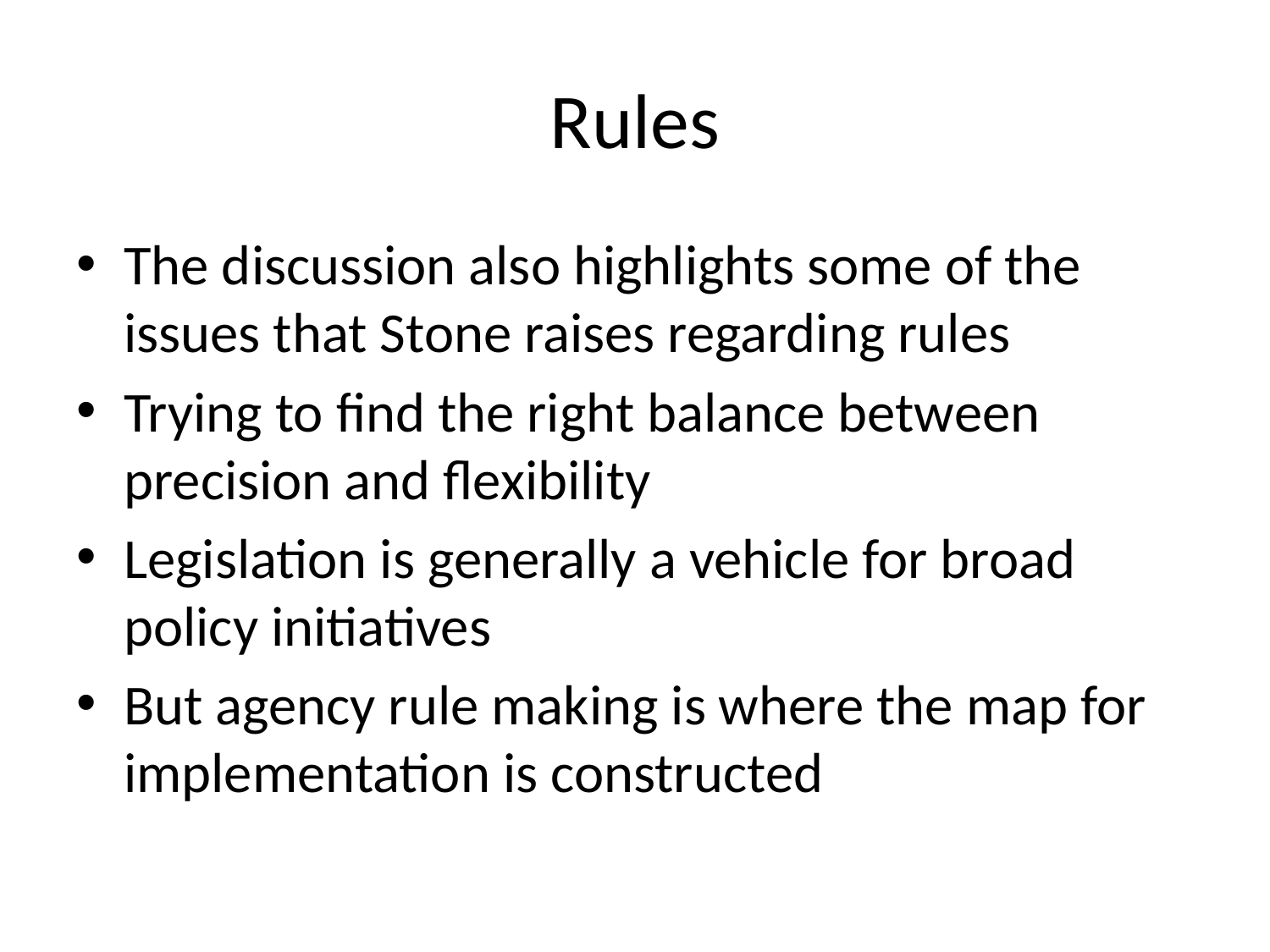

# Rules
The discussion also highlights some of the issues that Stone raises regarding rules
Trying to find the right balance between precision and flexibility
Legislation is generally a vehicle for broad policy initiatives
But agency rule making is where the map for implementation is constructed